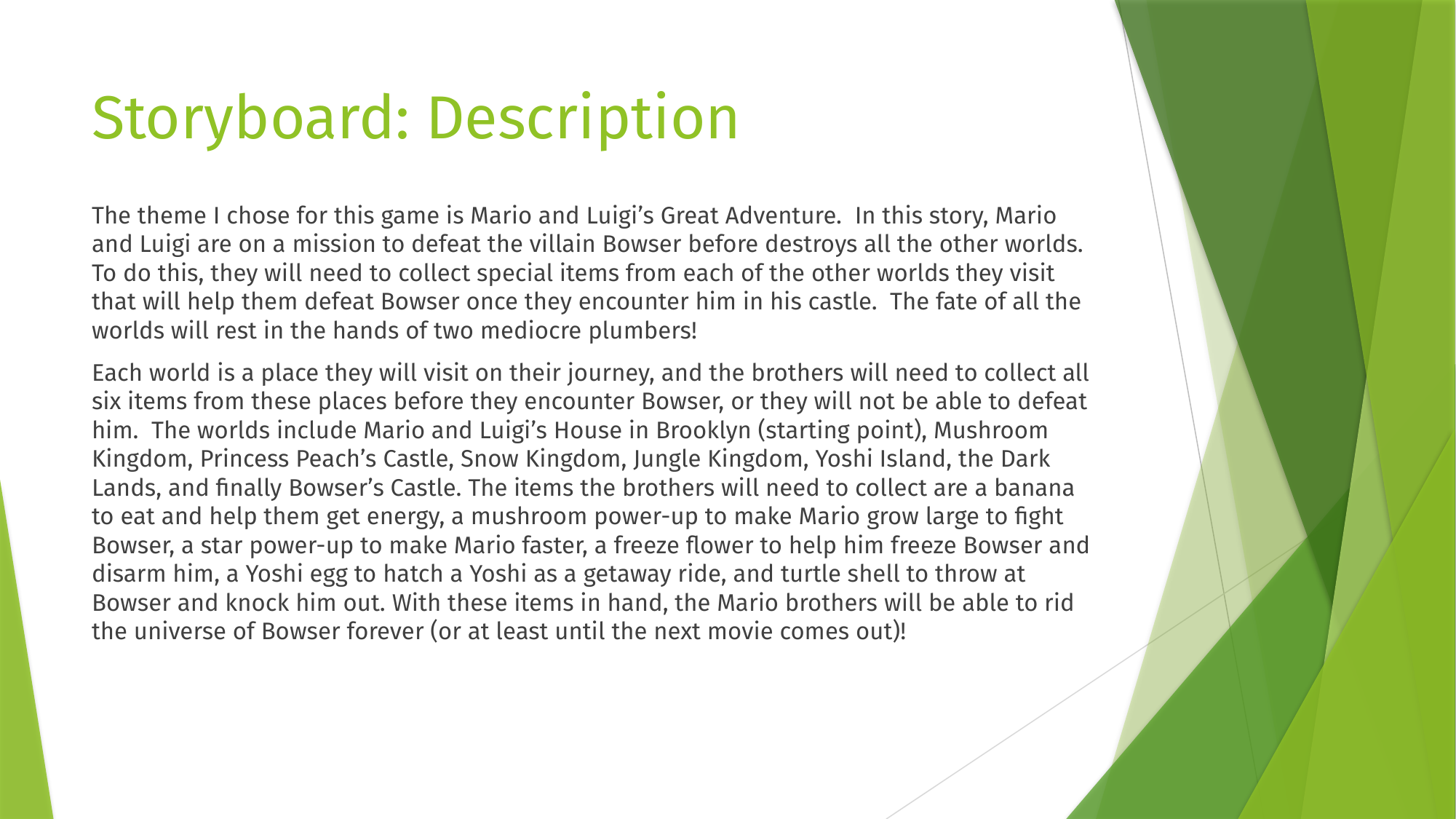

# Storyboard: Description
The theme I chose for this game is Mario and Luigi’s Great Adventure.  In this story, Mario and Luigi are on a mission to defeat the villain Bowser before destroys all the other worlds.  To do this, they will need to collect special items from each of the other worlds they visit that will help them defeat Bowser once they encounter him in his castle.  The fate of all the worlds will rest in the hands of two mediocre plumbers!
Each world is a place they will visit on their journey, and the brothers will need to collect all six items from these places before they encounter Bowser, or they will not be able to defeat him.  The worlds include Mario and Luigi’s House in Brooklyn (starting point), Mushroom Kingdom, Princess Peach’s Castle, Snow Kingdom, Jungle Kingdom, Yoshi Island, the Dark Lands, and finally Bowser’s Castle. The items the brothers will need to collect are a banana to eat and help them get energy, a mushroom power-up to make Mario grow large to fight Bowser, a star power-up to make Mario faster, a freeze flower to help him freeze Bowser and disarm him, a Yoshi egg to hatch a Yoshi as a getaway ride, and turtle shell to throw at Bowser and knock him out. With these items in hand, the Mario brothers will be able to rid the universe of Bowser forever (or at least until the next movie comes out)!